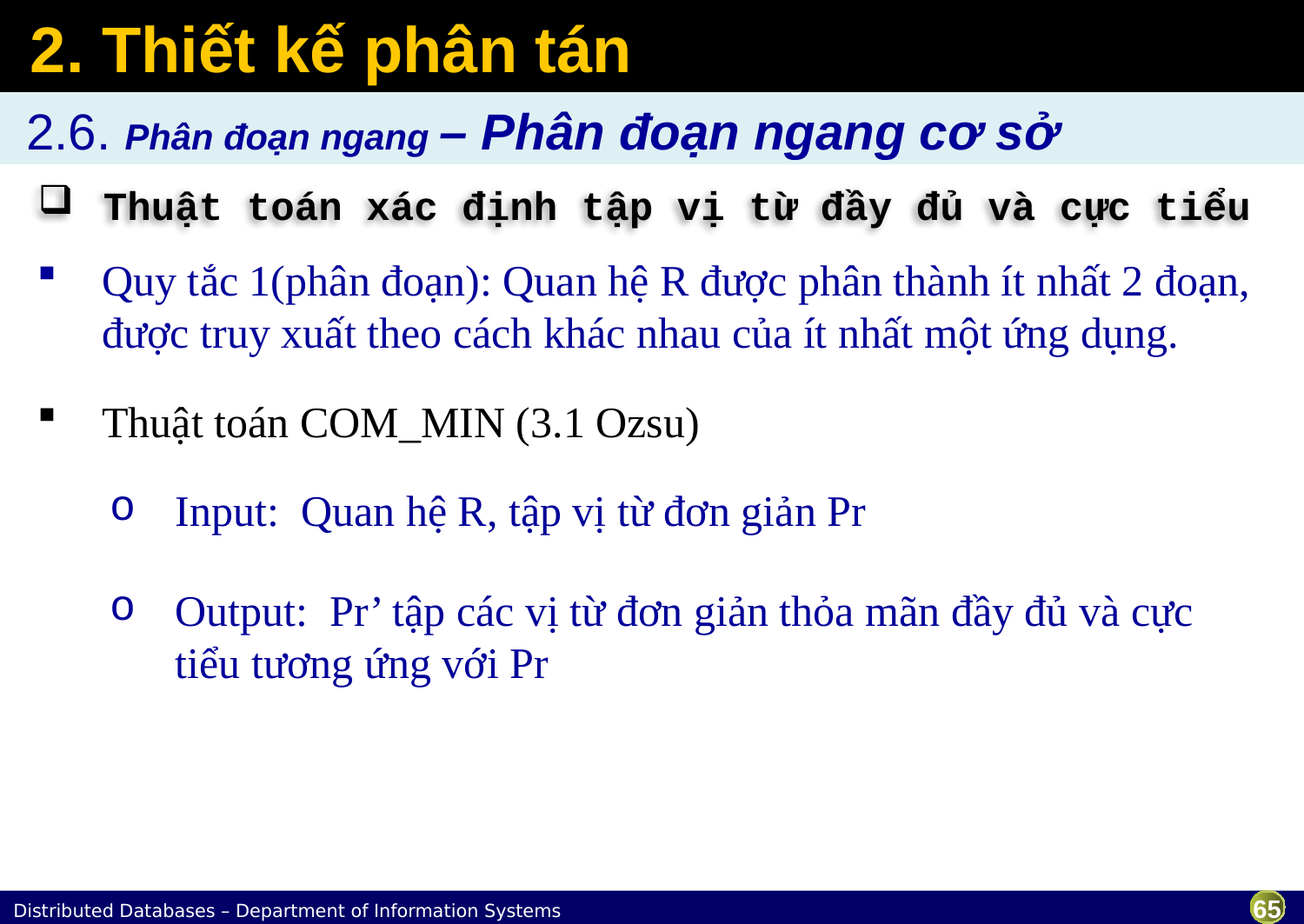

# 2. Thiết kế phân tán
2.6. Phân đoạn ngang – Phân đoạn ngang cơ sở
Thuật toán xác định tập vị từ đầy đủ và cực tiểu
Quy tắc 1(phân đoạn): Quan hệ R được phân thành ít nhất 2 đoạn, được truy xuất theo cách khác nhau của ít nhất một ứng dụng.
Thuật toán COM_MIN (3.1 Ozsu)
Input:  Quan hệ R, tập vị từ đơn giản Pr
Output:  Pr’ tập các vị từ đơn giản thỏa mãn đầy đủ và cực tiểu tương ứng với Pr